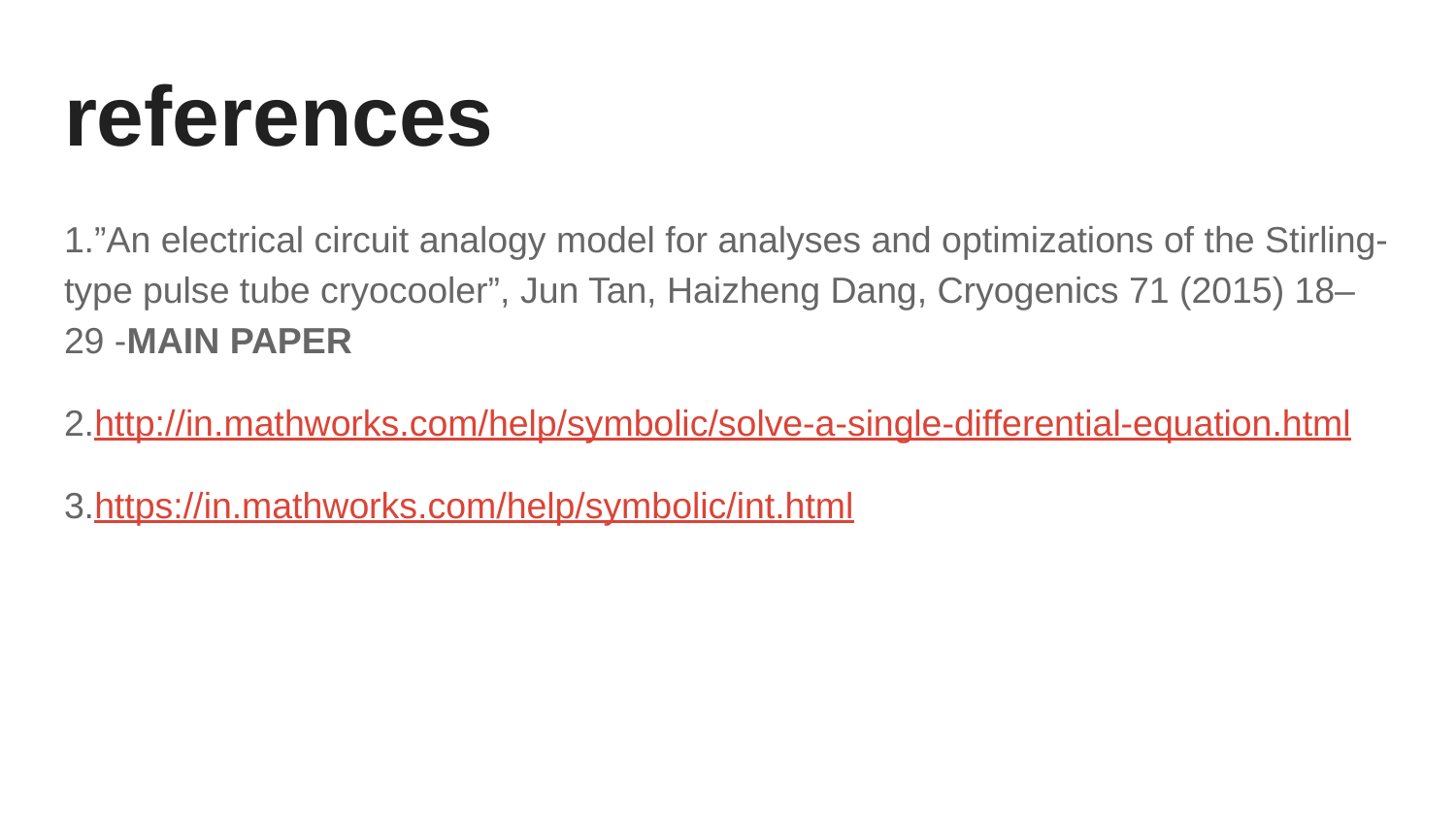

# references
1.”An electrical circuit analogy model for analyses and optimizations of the Stirling-type pulse tube cryocooler”, Jun Tan, Haizheng Dang, Cryogenics 71 (2015) 18–29 -MAIN PAPER
2.http://in.mathworks.com/help/symbolic/solve-a-single-differential-equation.html
3.https://in.mathworks.com/help/symbolic/int.html